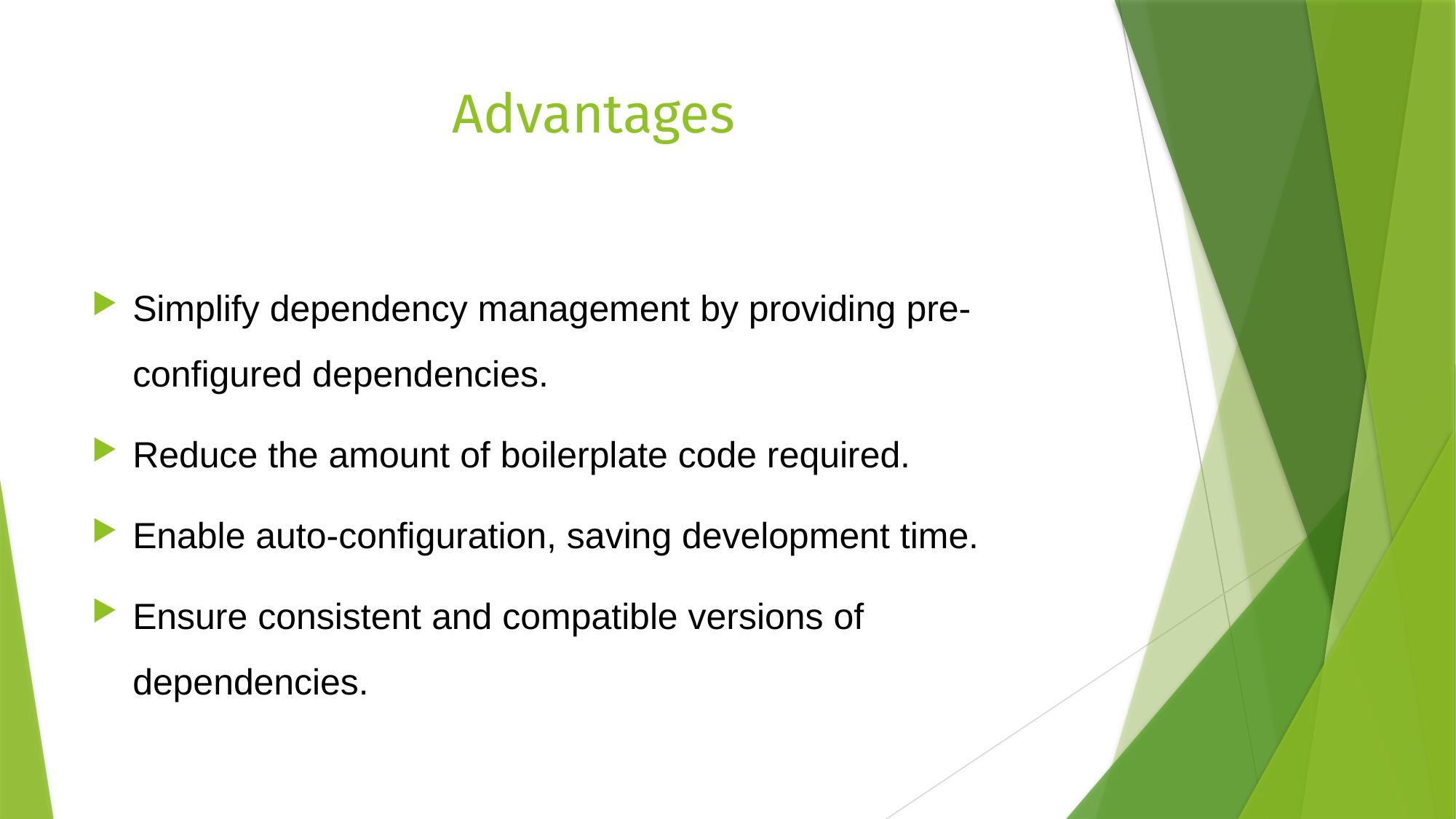

# Advantages
Simplify dependency management by providing pre-configured dependencies.
Reduce the amount of boilerplate code required.
Enable auto-configuration, saving development time.
Ensure consistent and compatible versions of dependencies.